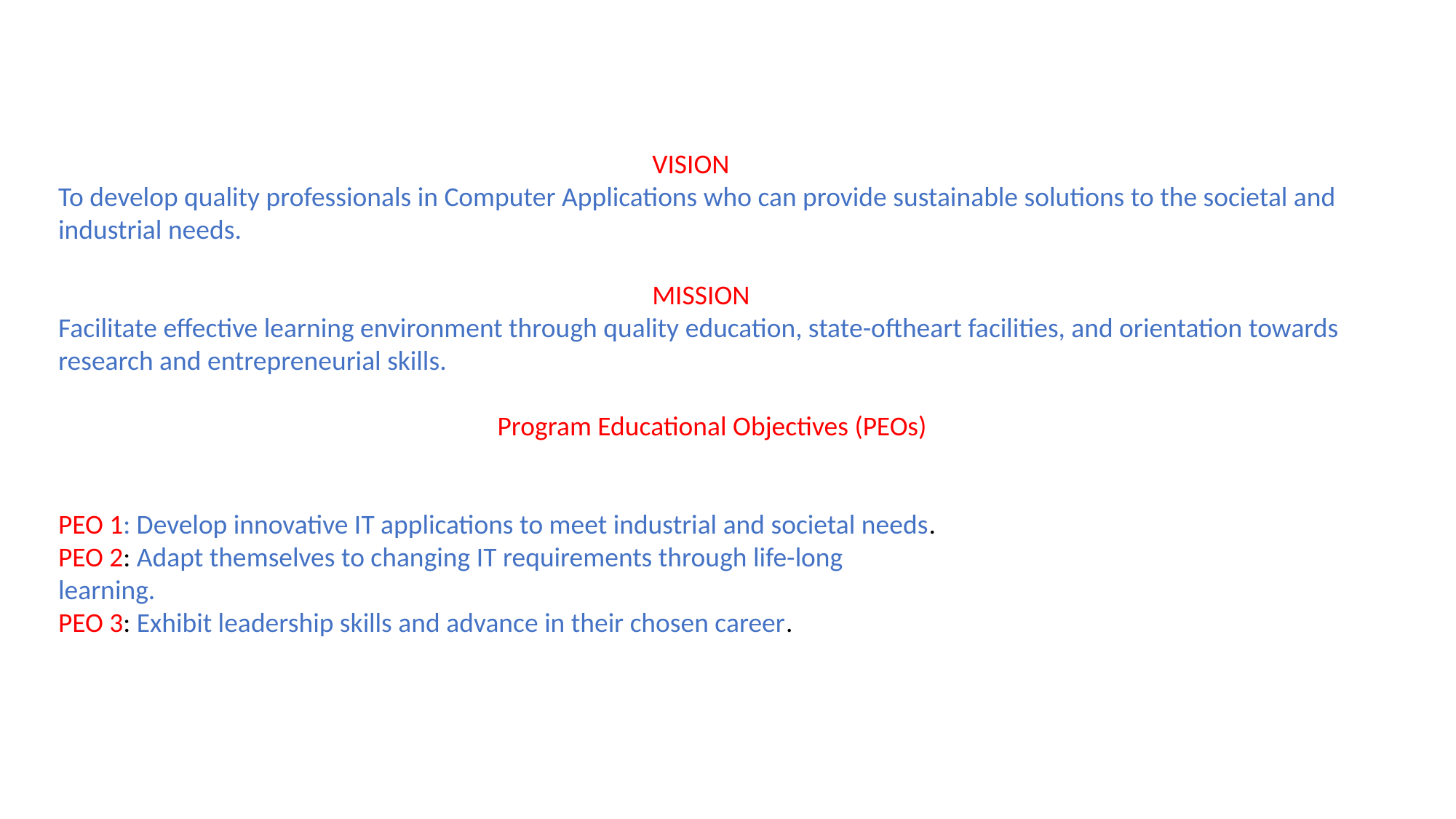

VISION
To develop quality professionals in Computer Applications who can provide sustainable solutions to the societal and industrial needs.

                                                                                                MISSION
Facilitate effective learning environment through quality education, state-oftheart facilities, and orientation towards research and entrepreneurial skills.

                                                                       Program Educational Objectives (PEOs)

PEO 1: Develop innovative IT applications to meet industrial and societal needs.
PEO 2: Adapt themselves to changing IT requirements through life-long
learning.
PEO 3: Exhibit leadership skills and advance in their chosen career.